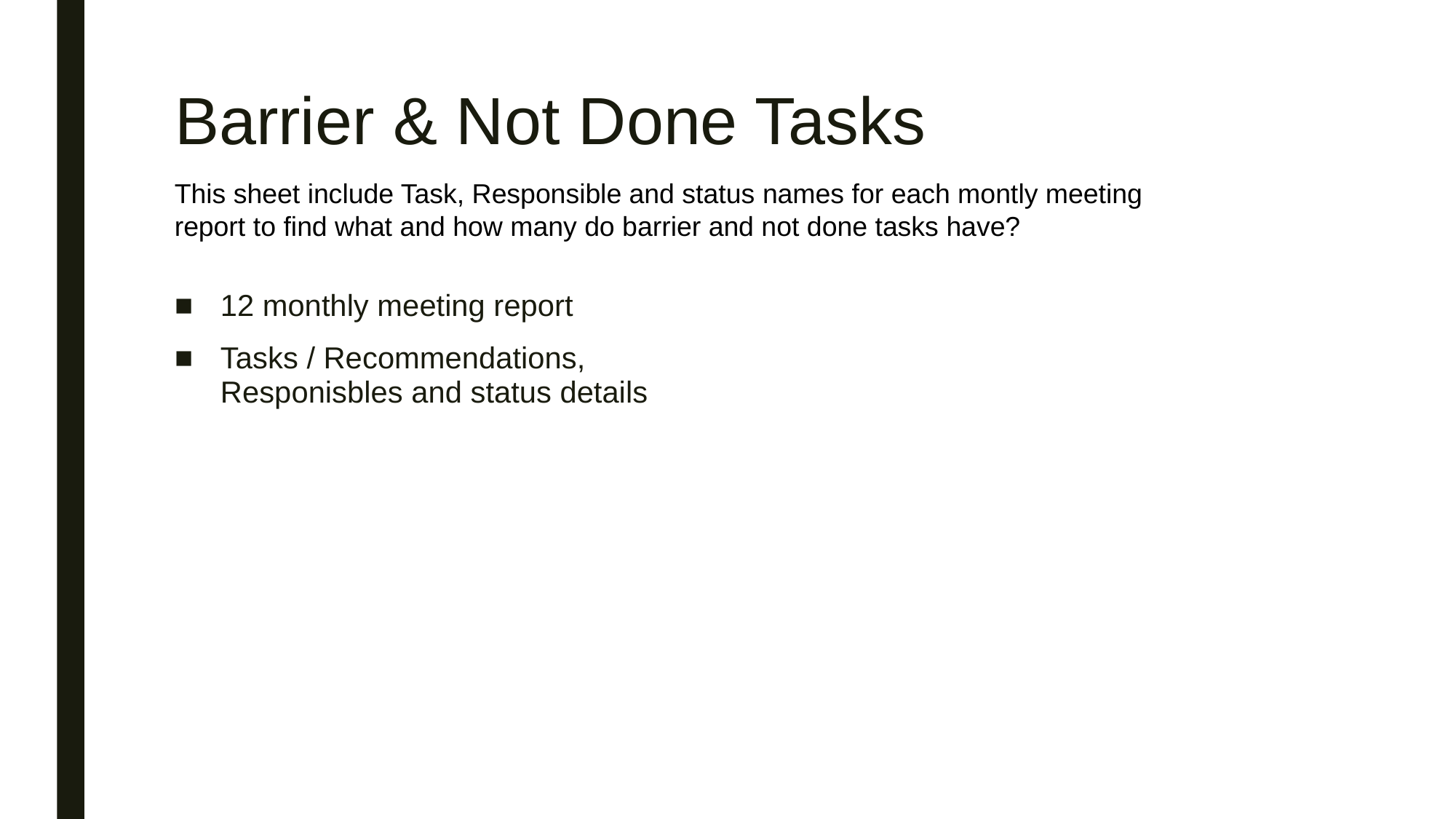

# Barrier & Not Done Tasks
This sheet include Task, Responsible and status names for each montly meeting report to find what and how many do barrier and not done tasks have?
12 monthly meeting report
Tasks / Recommendations, Responisbles and status details